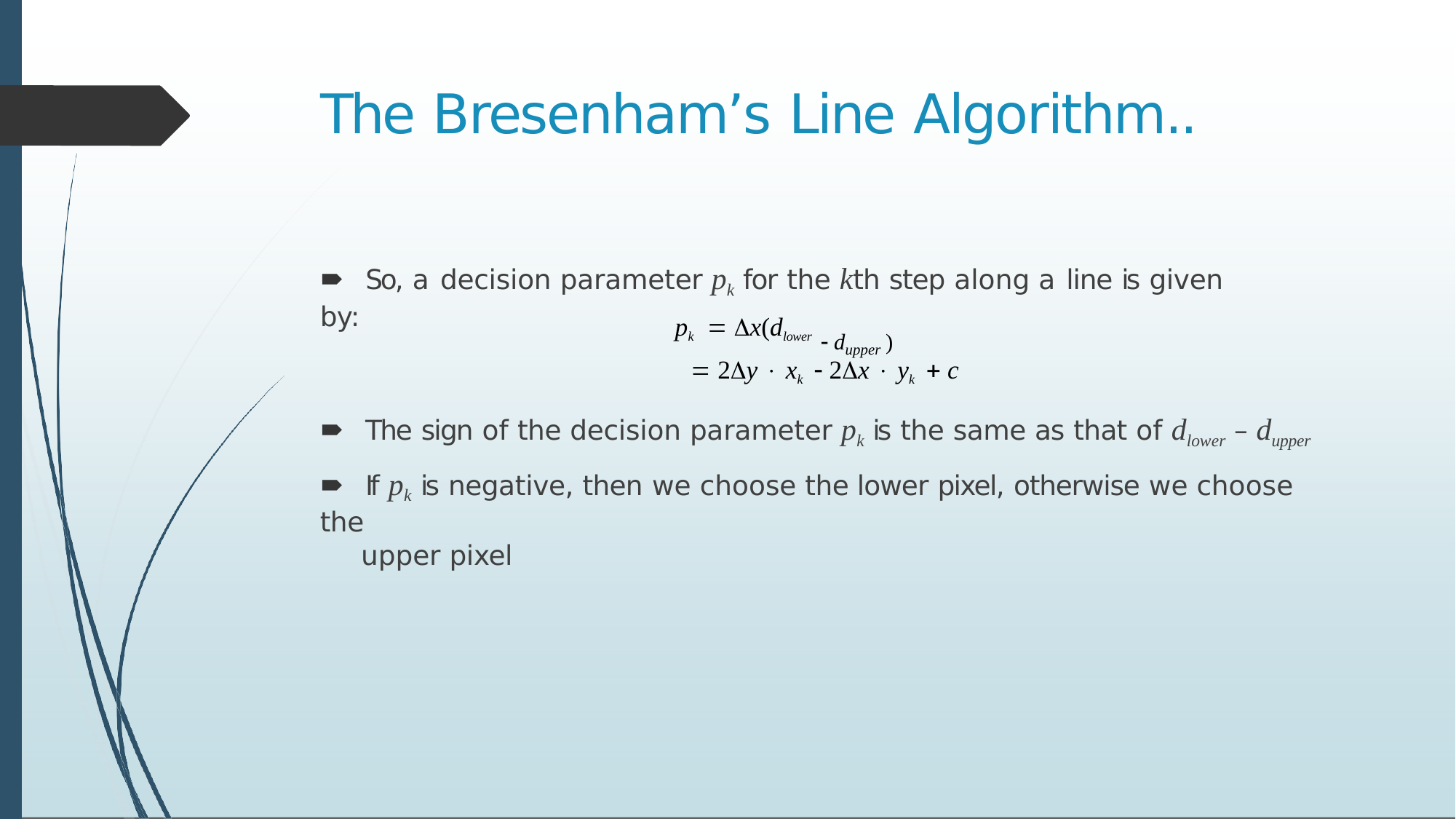

# The Bresenham’s Line Algorithm..
🠶	So, a decision parameter pk for the kth step along a line is given by:
pk = Δx(dlower
− dupper )
= 2Δy ⋅ xk − 2Δx ⋅ yk + c
🠶	The sign of the decision parameter pk is the same as that of dlower – dupper
🠶	If pk is negative, then we choose the lower pixel, otherwise we choose the
upper pixel